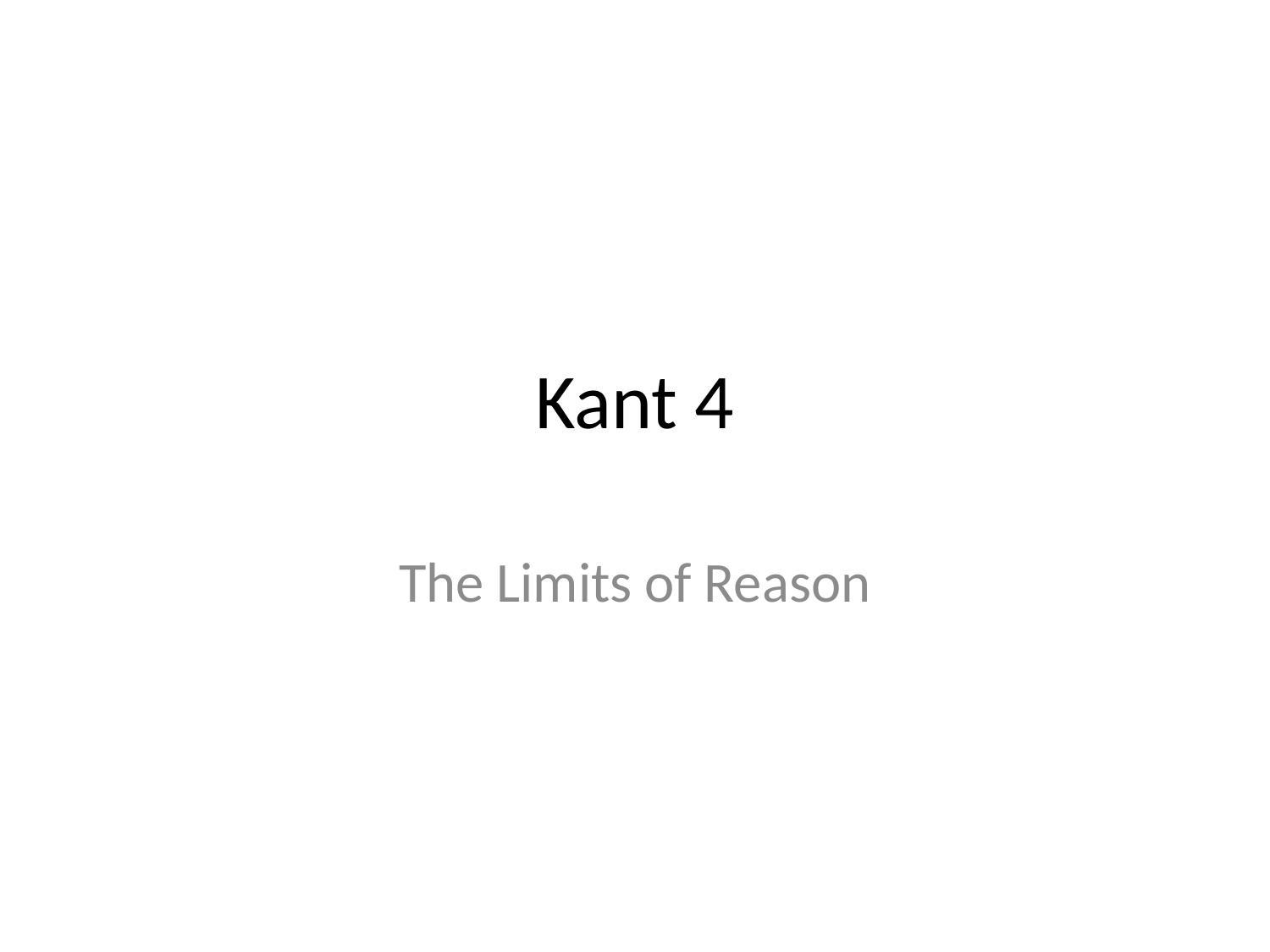

# Kant 4
The Limits of Reason